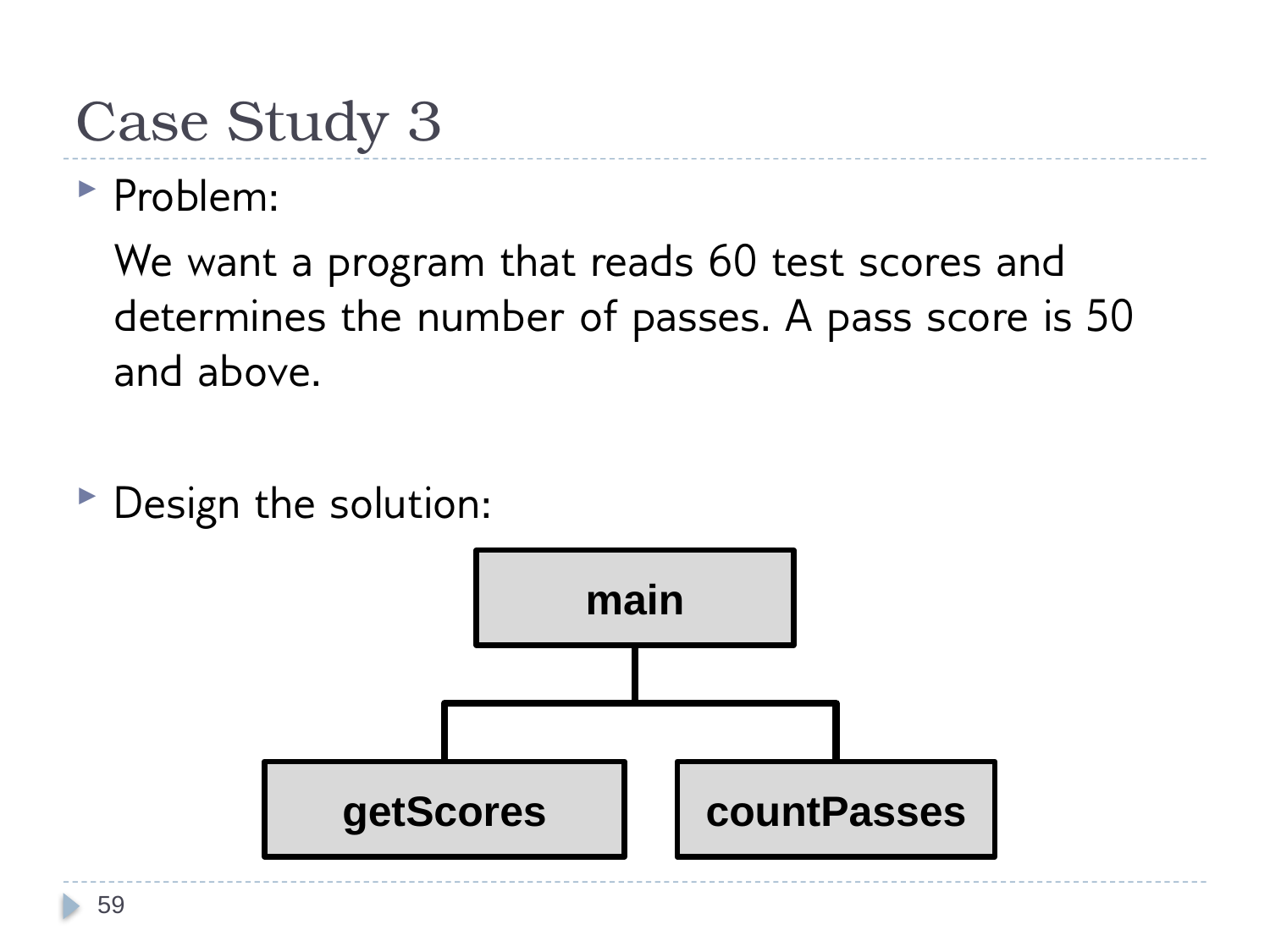

# Case Study 3
Problem:
	We want a program that reads 60 test scores and determines the number of passes. A pass score is 50 and above.

Design the solution:

main
getScores
countPasses
59